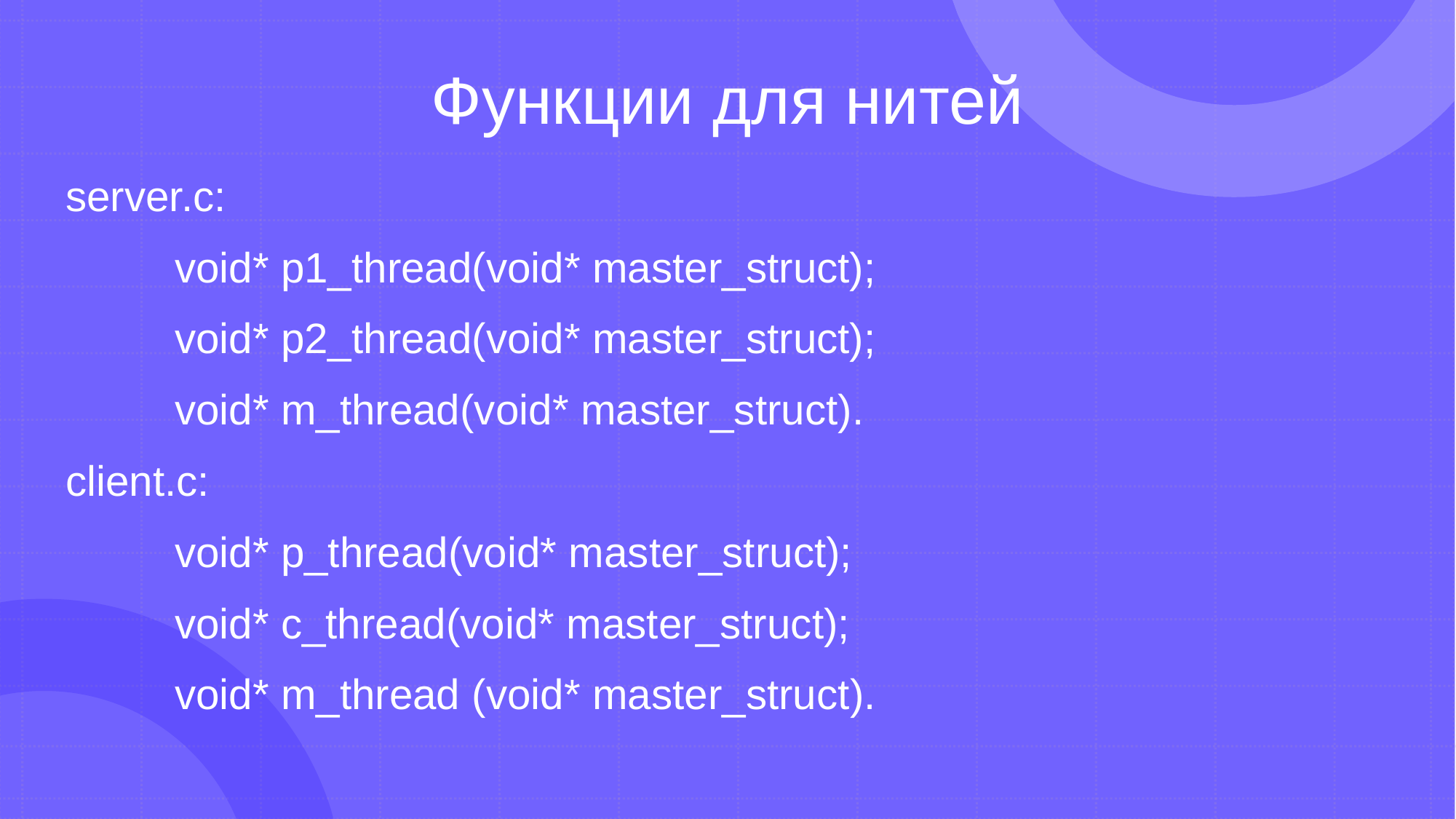

# Функции для нитей
server.c:
	void* p1_thread(void* master_struct);
	void* p2_thread(void* master_struct);
	void* m_thread(void* master_struct).
client.c:
	void* p_thread(void* master_struct);
	void* c_thread(void* master_struct);
	void* m_thread (void* master_struct).